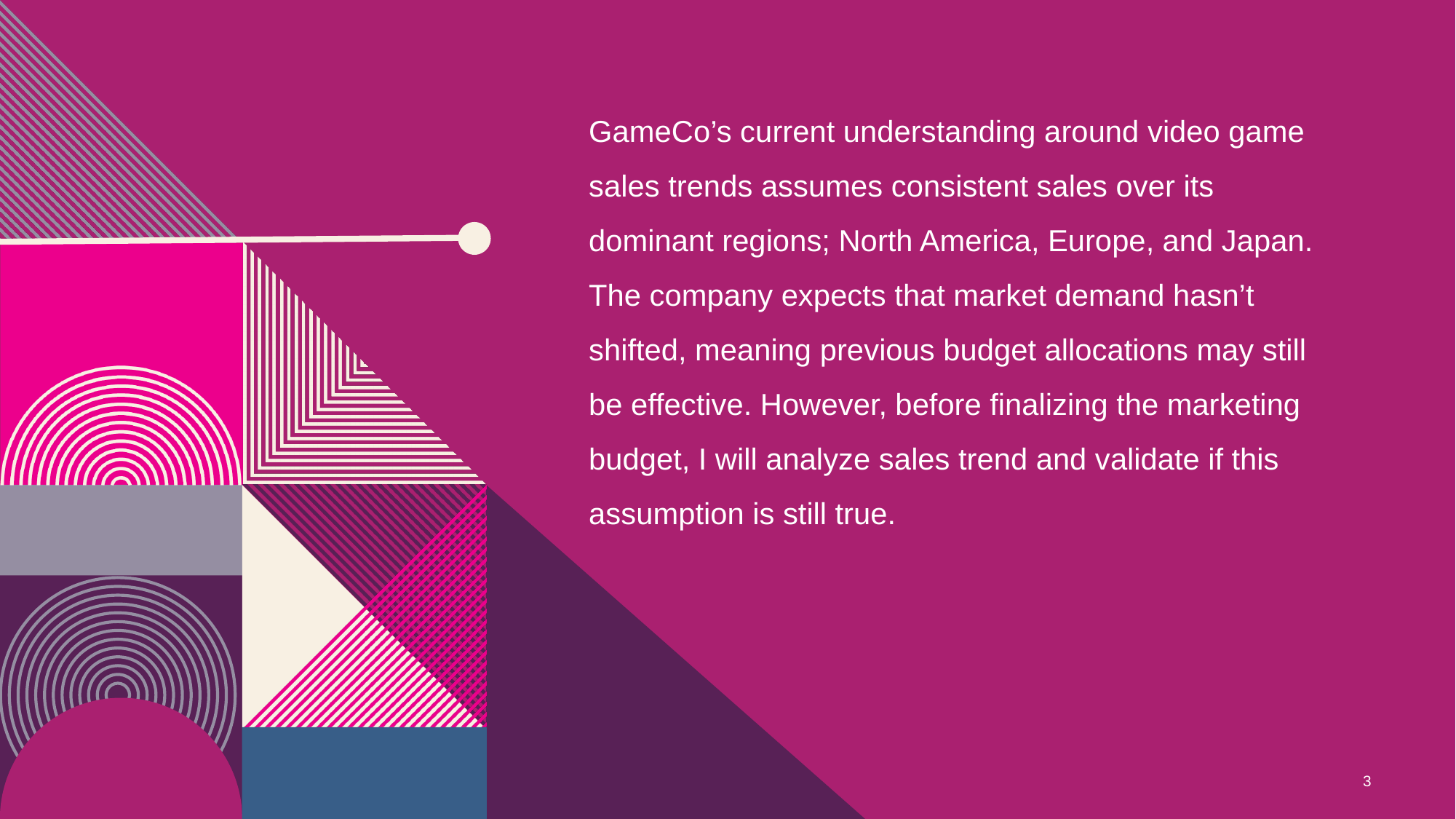

GameCo’s current understanding around video game sales trends assumes consistent sales over its dominant regions; North America, Europe, and Japan. The company expects that market demand hasn’t shifted, meaning previous budget allocations may still be effective. However, before finalizing the marketing budget, I will analyze sales trend and validate if this assumption is still true.
3